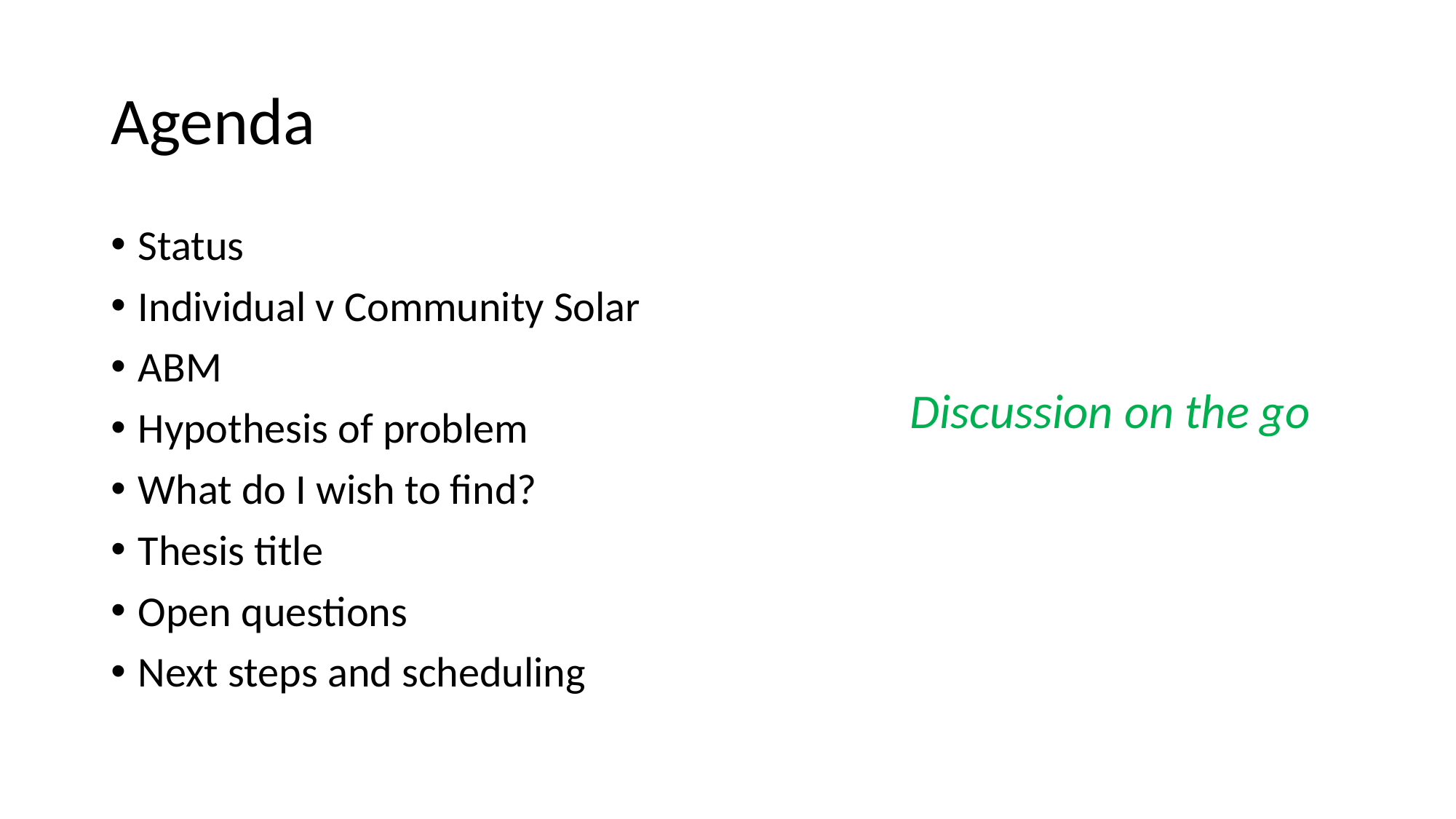

# Agenda
Status
Individual v Community Solar
ABM
Hypothesis of problem
What do I wish to find?
Thesis title
Open questions
Next steps and scheduling
Discussion on the go